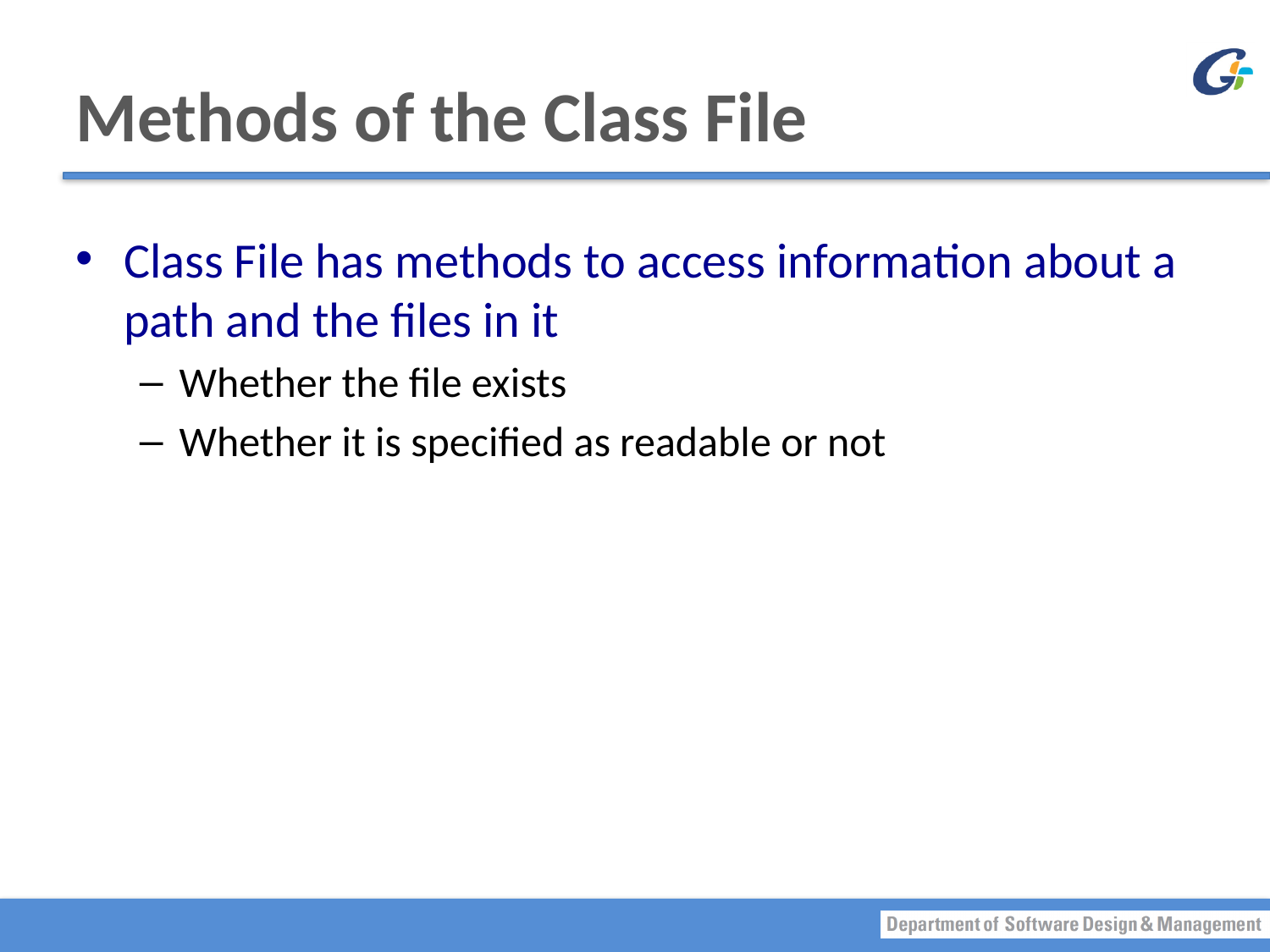

# Methods of the Class File
Class File has methods to access information about a path and the files in it
Whether the file exists
Whether it is specified as readable or not